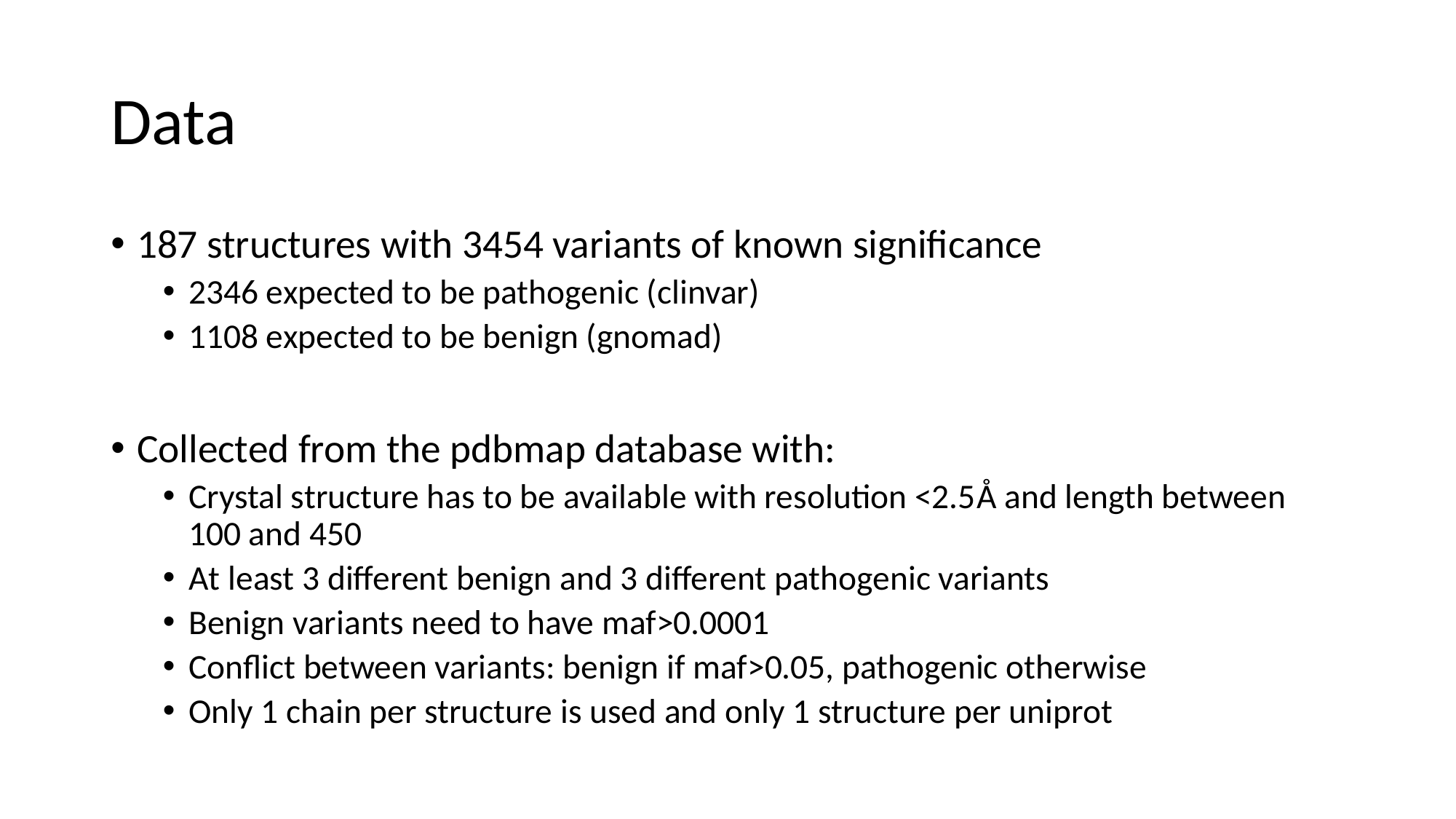

# Data
187 structures with 3454 variants of known significance
2346 expected to be pathogenic (clinvar)
1108 expected to be benign (gnomad)

Collected from the pdbmap database with:
Crystal structure has to be available with resolution <2.5Å and length between 100 and 450
At least 3 different benign and 3 different pathogenic variants
Benign variants need to have maf>0.0001
Conflict between variants: benign if maf>0.05, pathogenic otherwise
Only 1 chain per structure is used and only 1 structure per uniprot